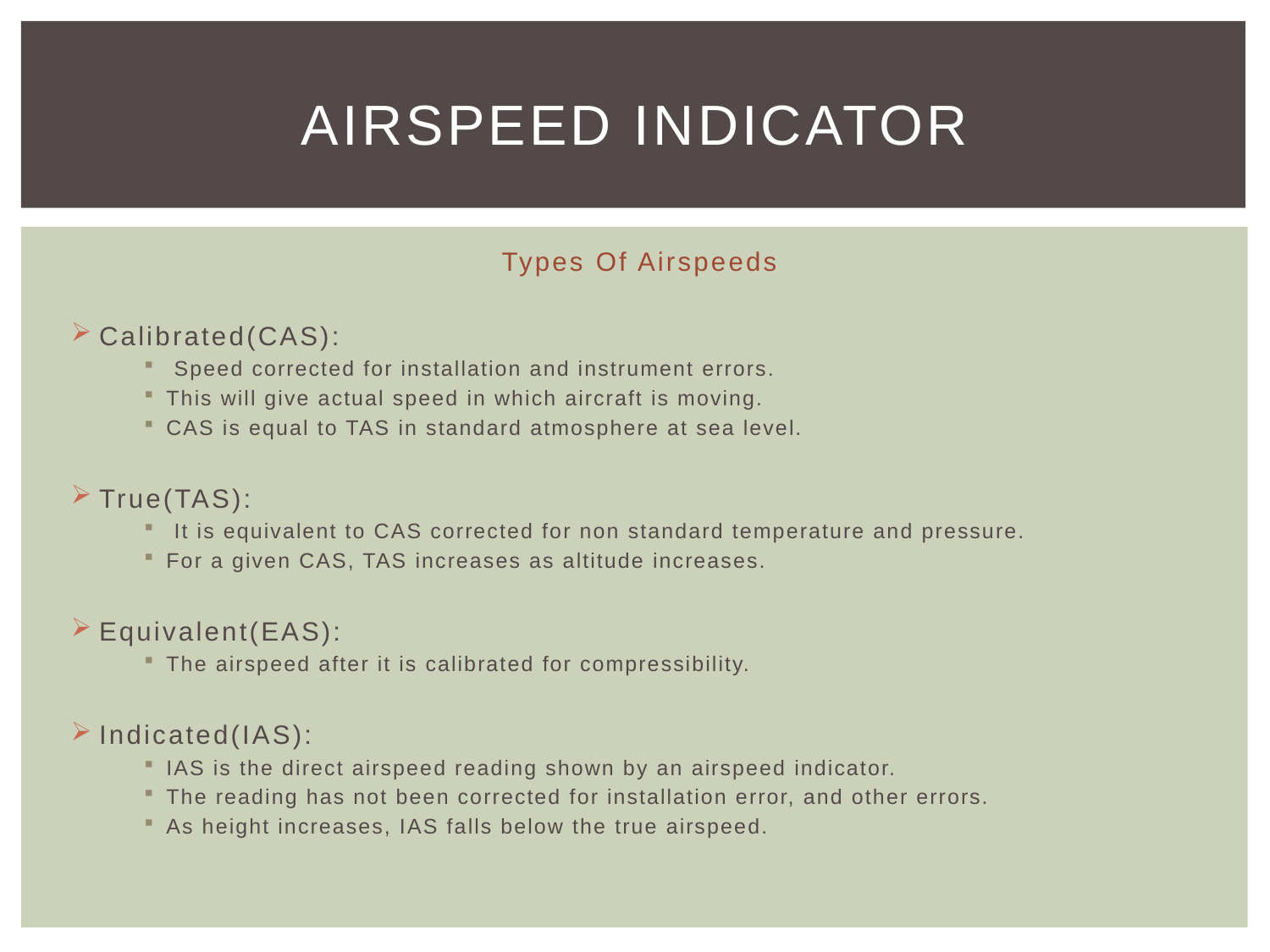

# Airspeed indicator
Types Of Airspeeds

Calibrated(CAS):
 Speed corrected for installation and instrument errors.
This will give actual speed in which aircraft is moving.
CAS is equal to TAS in standard atmosphere at sea level.

True(TAS):
 It is equivalent to CAS corrected for non standard temperature and pressure.
For a given CAS, TAS increases as altitude increases.

Equivalent(EAS):
The airspeed after it is calibrated for compressibility.

Indicated(IAS):
IAS is the direct airspeed reading shown by an airspeed indicator.
The reading has not been corrected for installation error, and other errors.
As height increases, IAS falls below the true airspeed.